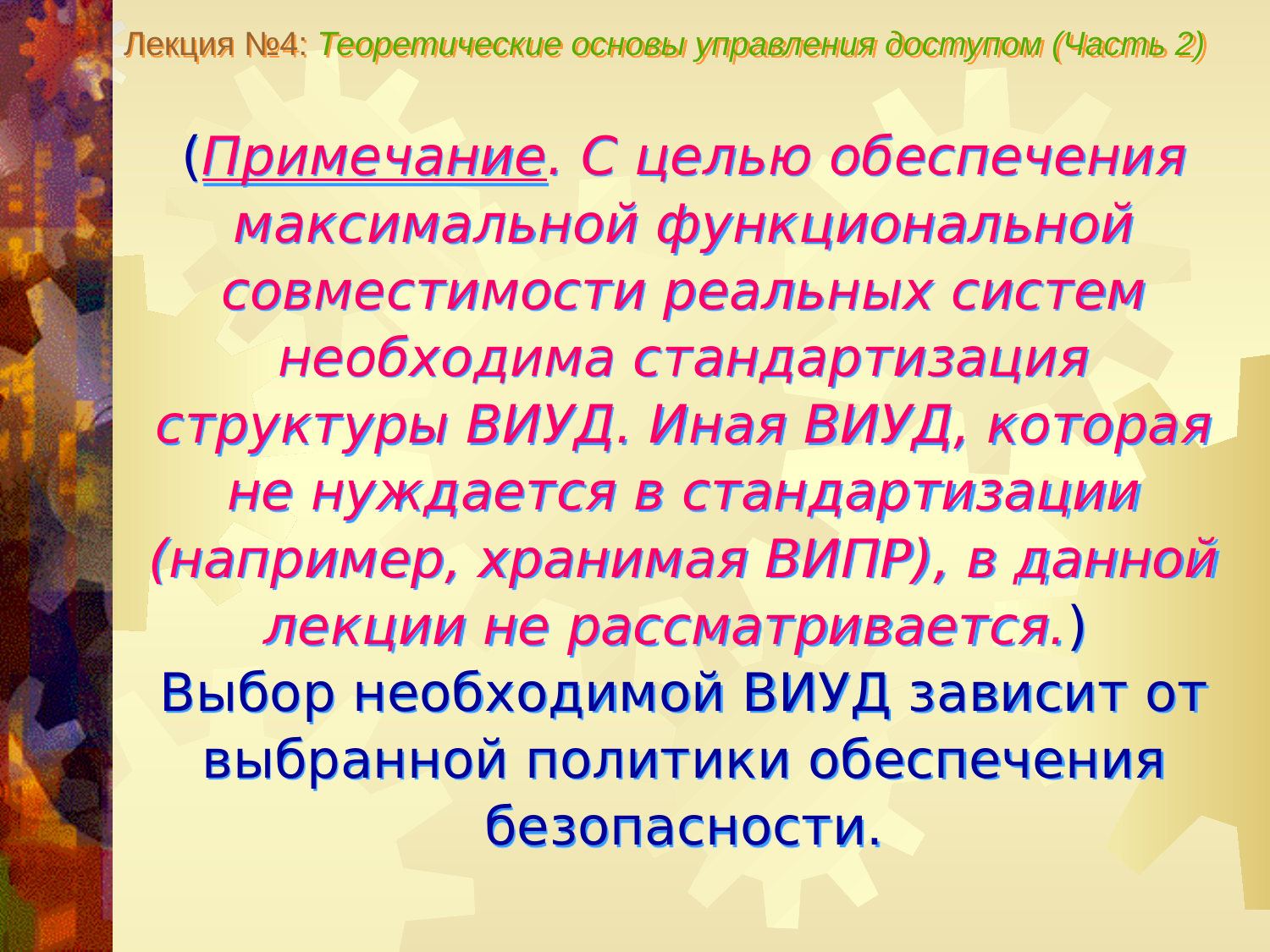

Лекция №4: Теоретические основы управления доступом (Часть 2)
(Примечание. С целью обеспечения максимальной функциональной совместимости реальных систем необходима стандартизация структуры ВИУД. Иная ВИУД, которая не нуждается в стандартизации (например, хранимая ВИПР), в данной лекции не рассматривается.)
Выбор необходимой ВИУД зависит от выбранной политики обеспечения безопасности.